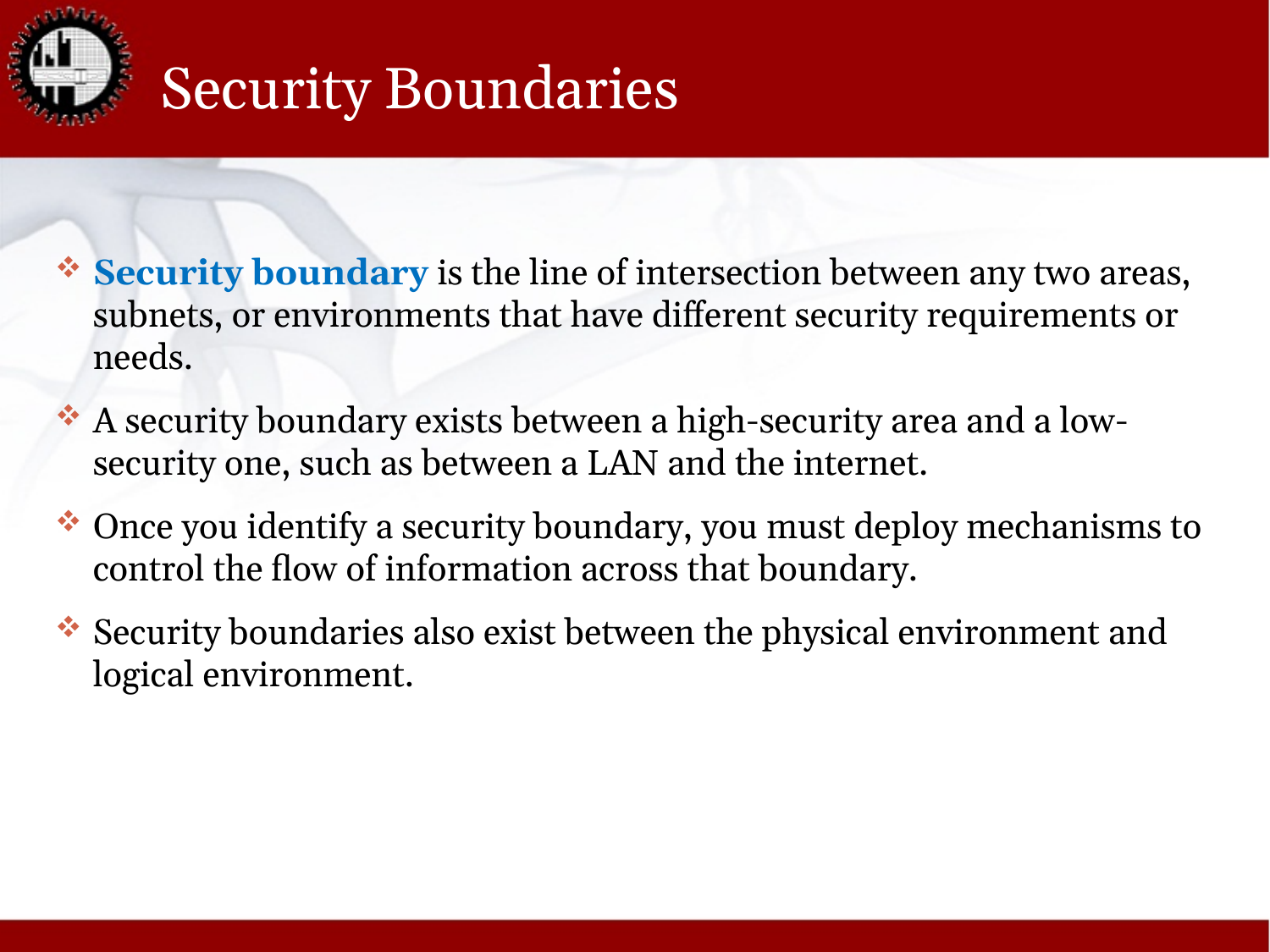

# Security Boundaries
Security boundary is the line of intersection between any two areas, subnets, or environments that have different security requirements or needs.
A security boundary exists between a high-security area and a low-security one, such as between a LAN and the internet.
Once you identify a security boundary, you must deploy mechanisms to control the flow of information across that boundary.
Security boundaries also exist between the physical environment and logical environment.